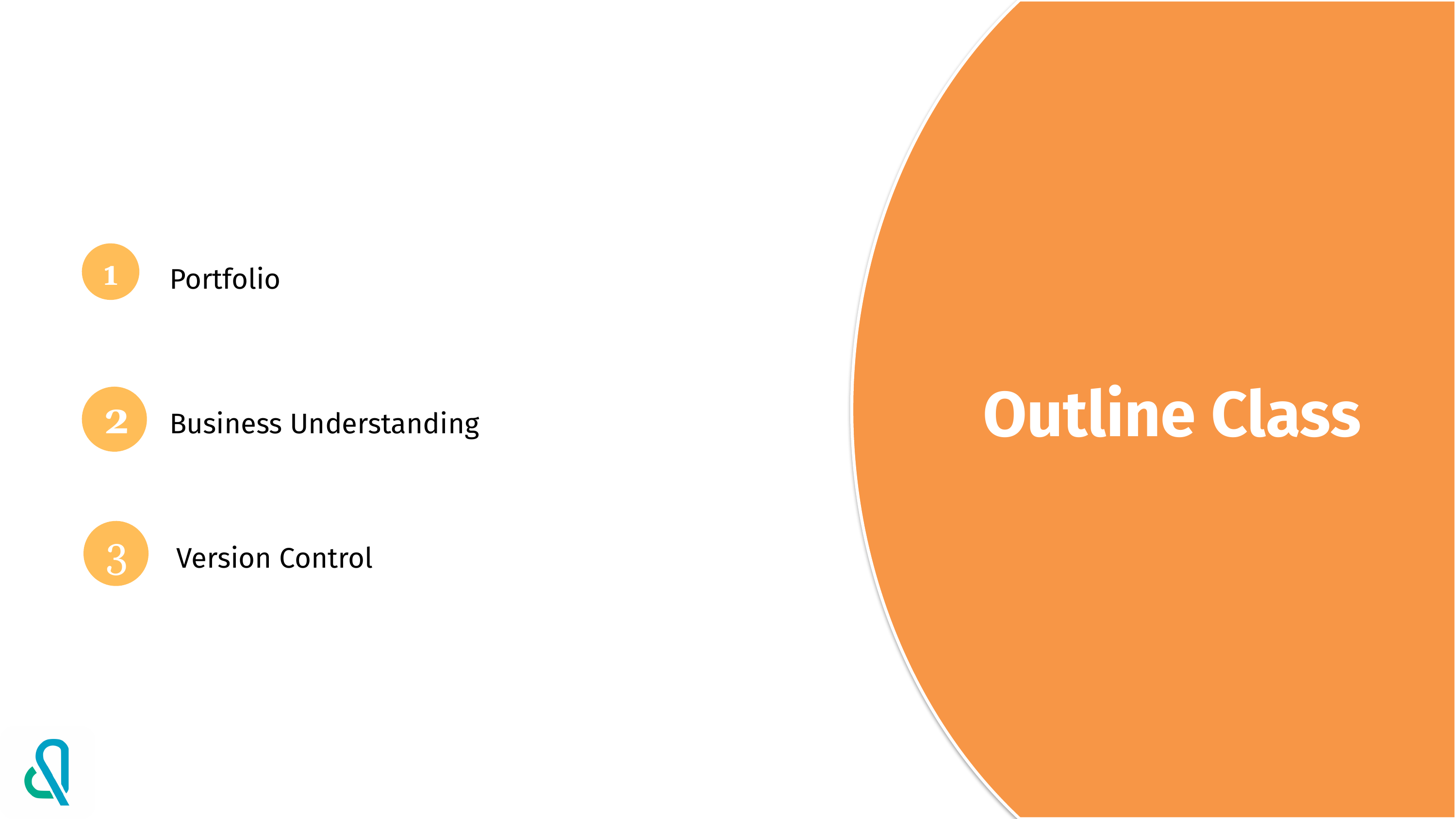

1
Portfolio
Outline Class

2
Business Understanding

3
Version Control